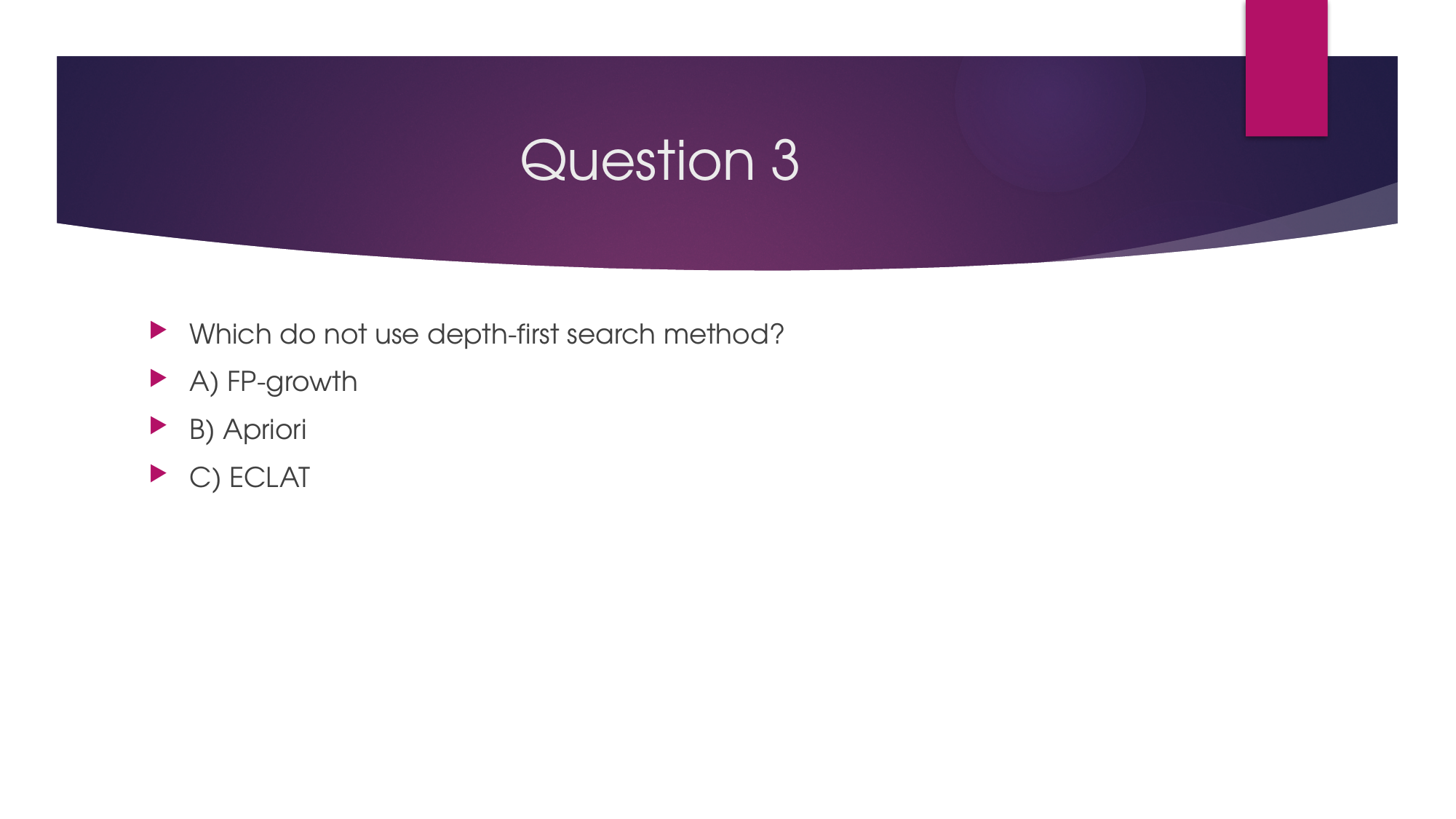

# Question 3
Which do not use depth-first search method?
A) FP-growth
B) Apriori
C) ECLAT